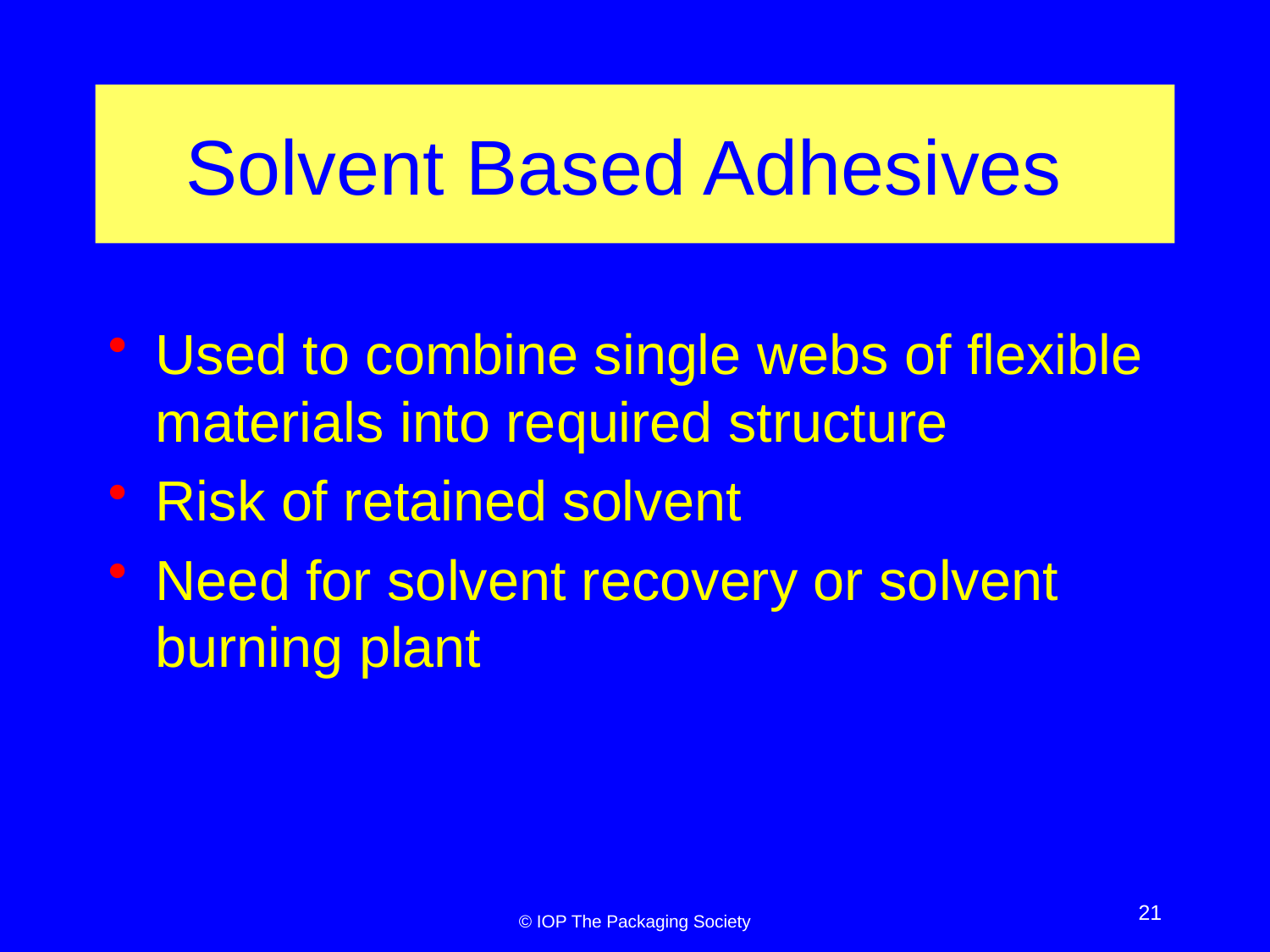

# Solvent Based Adhesives

Used to combine single webs of flexible materials into required structure
Risk of retained solvent
Need for solvent recovery or solvent burning plant

21

© IOP The Packaging Society